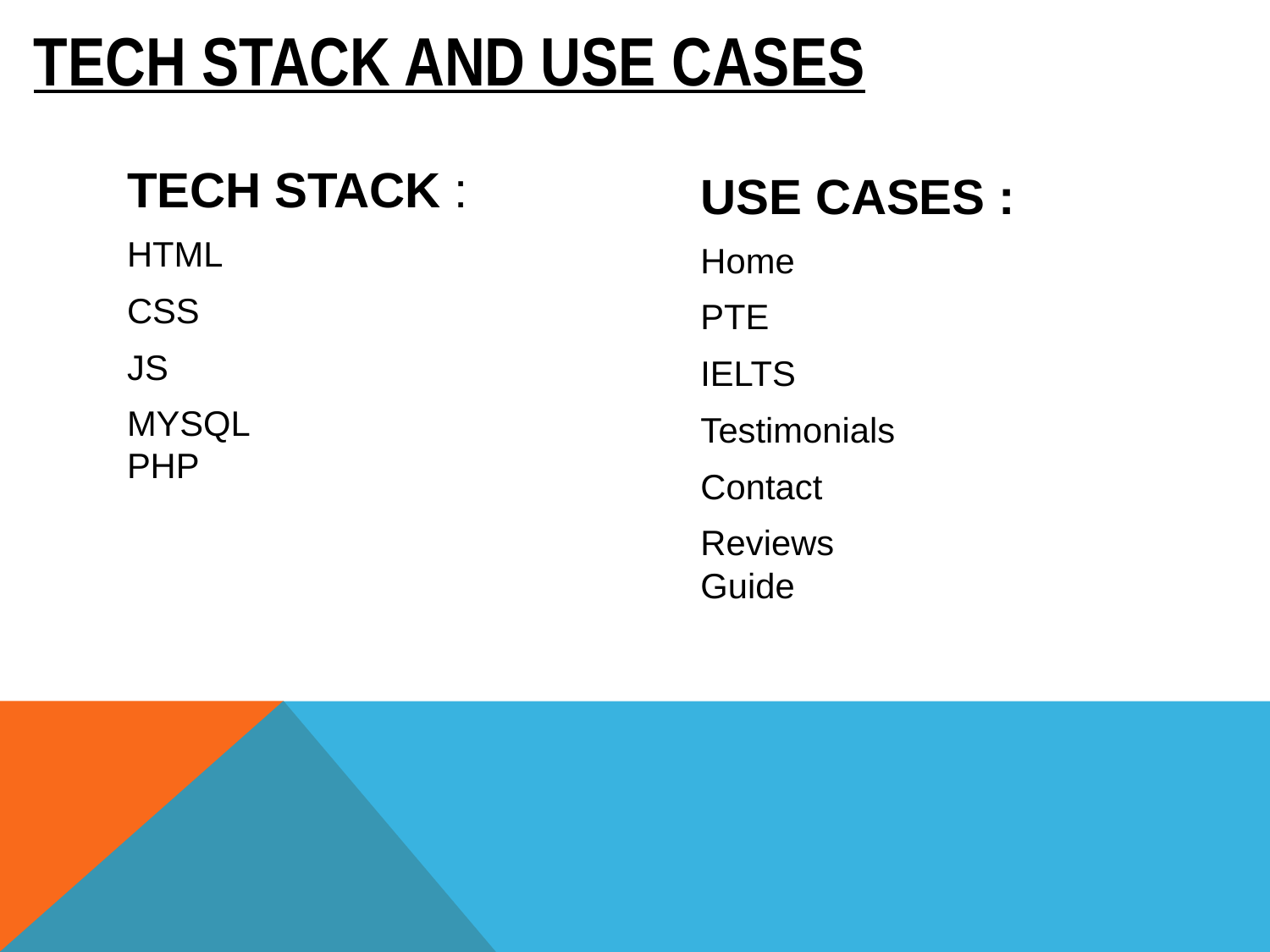

# TECH STACK AND USE CASES
TECH STACK :
HTML
CSS
JS
MYSQL
PHP
USE CASES :
Home
PTE
IELTS
Testimonials
Contact
Reviews
Guide